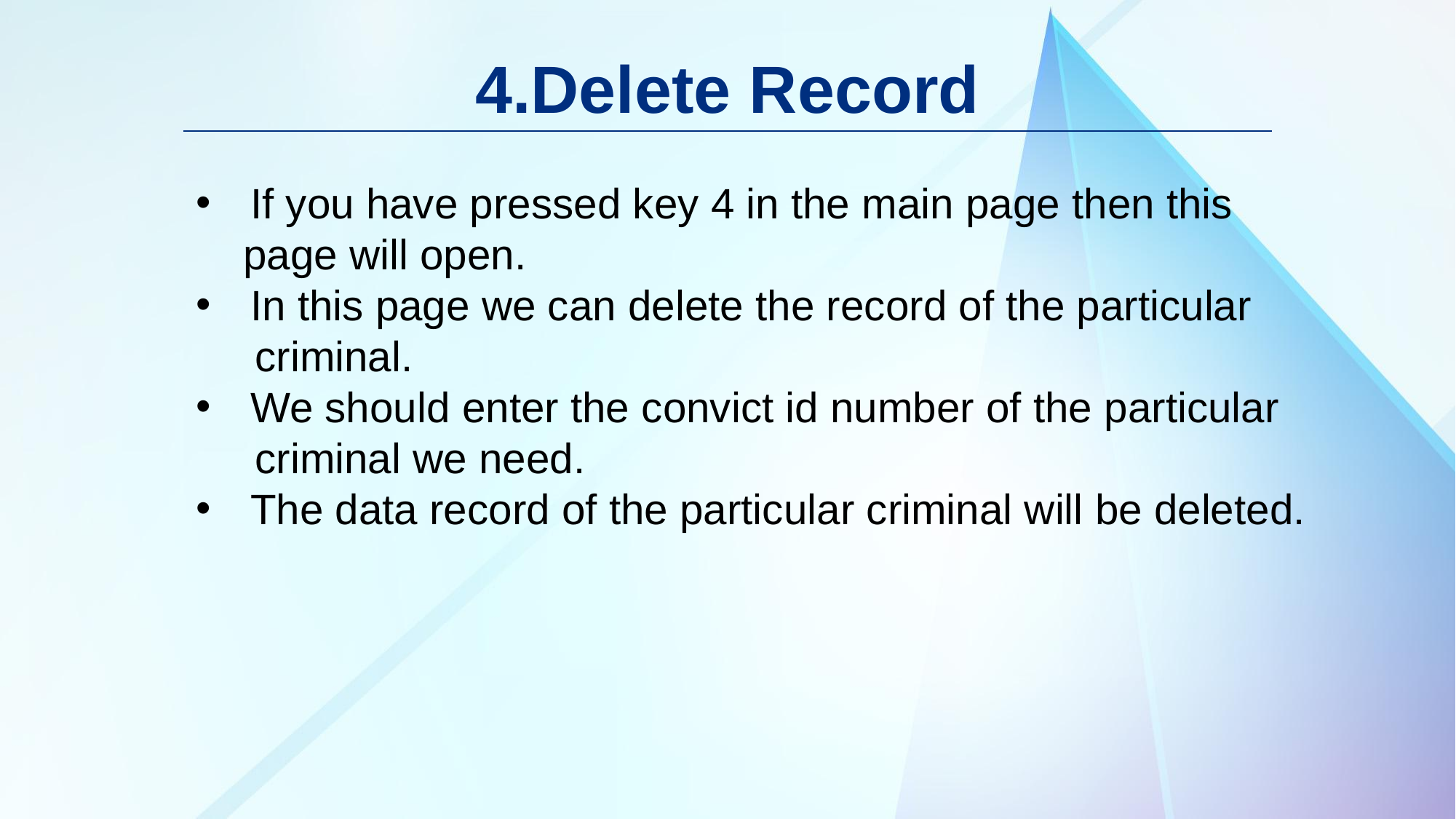

# 4.Delete Record
If you have pressed key 4 in the main page then this
    page will open.
In this page we can delete the record of the particular
     criminal.
We should enter the convict id number of the particular
     criminal we need.
The data record of the particular criminal will be deleted.